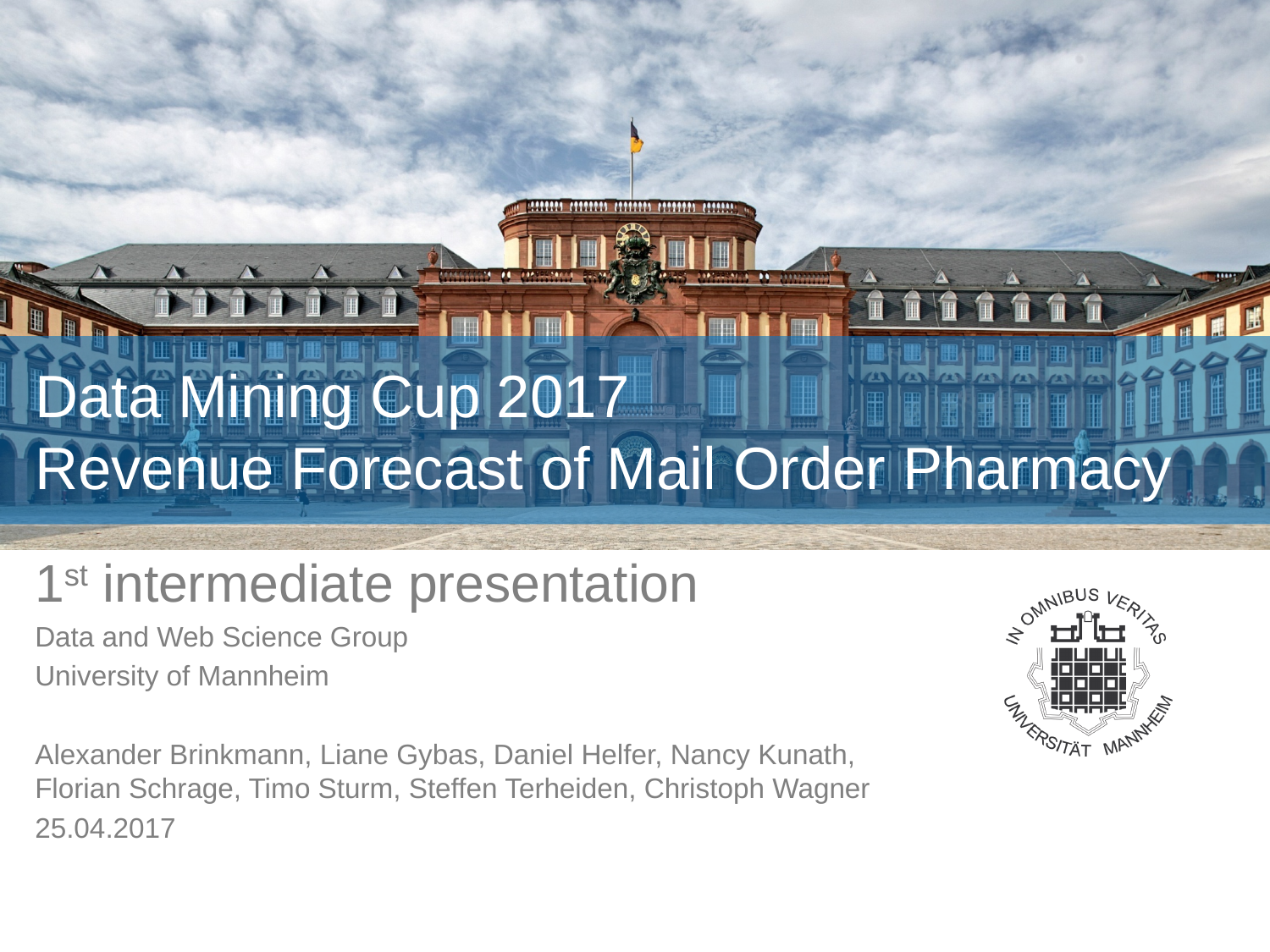

# Data Mining Cup 2017 Revenue Forecast of Mail Order Pharmacy
1st intermediate presentation
Data and Web Science Group
University of Mannheim

Alexander Brinkmann, Liane Gybas, Daniel Helfer, Nancy Kunath, Florian Schrage, Timo Sturm, Steffen Terheiden, Christoph Wagner
25.04.2017